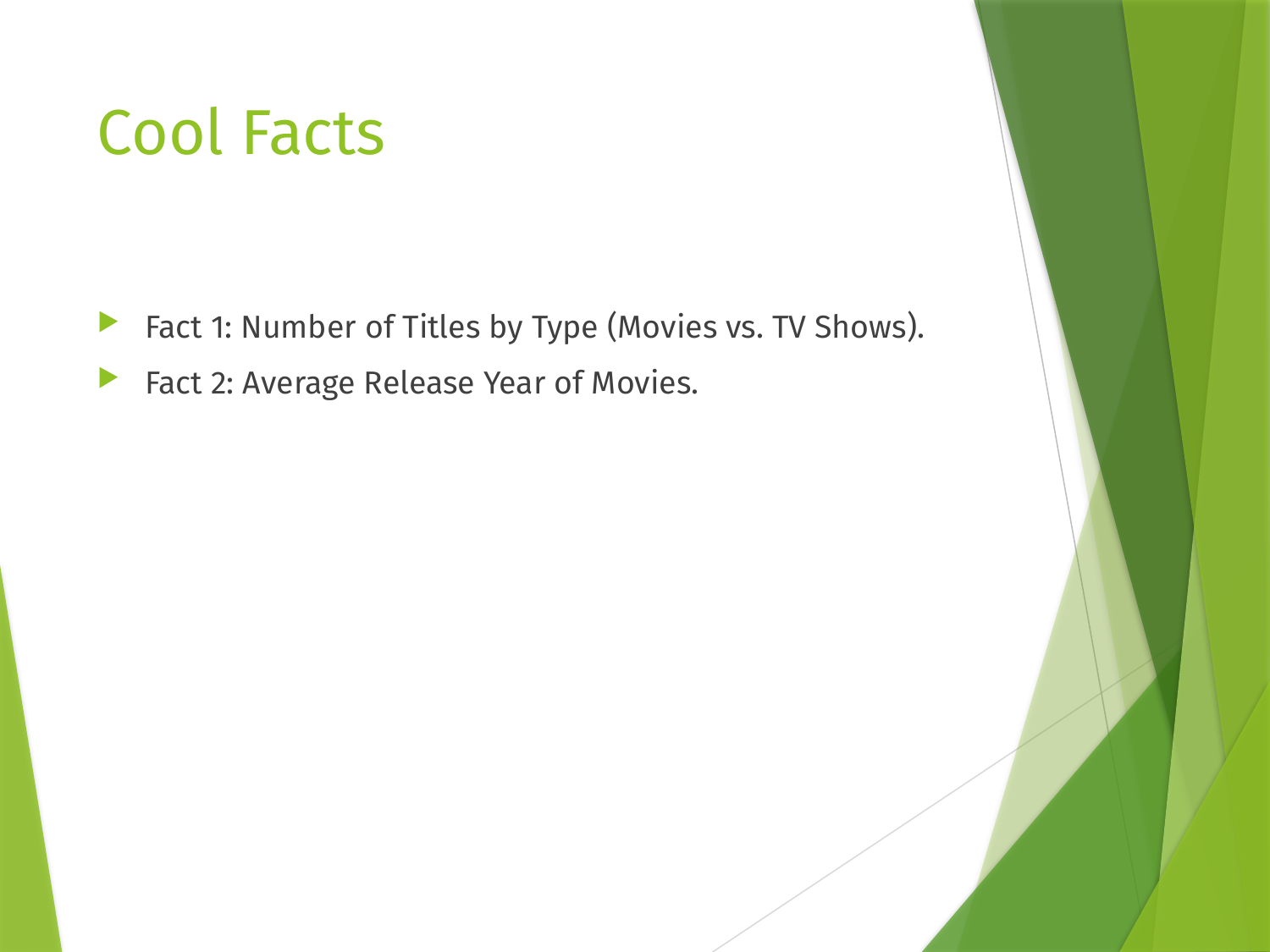

# Cool Facts
Fact 1: Number of Titles by Type (Movies vs. TV Shows).
Fact 2: Average Release Year of Movies.